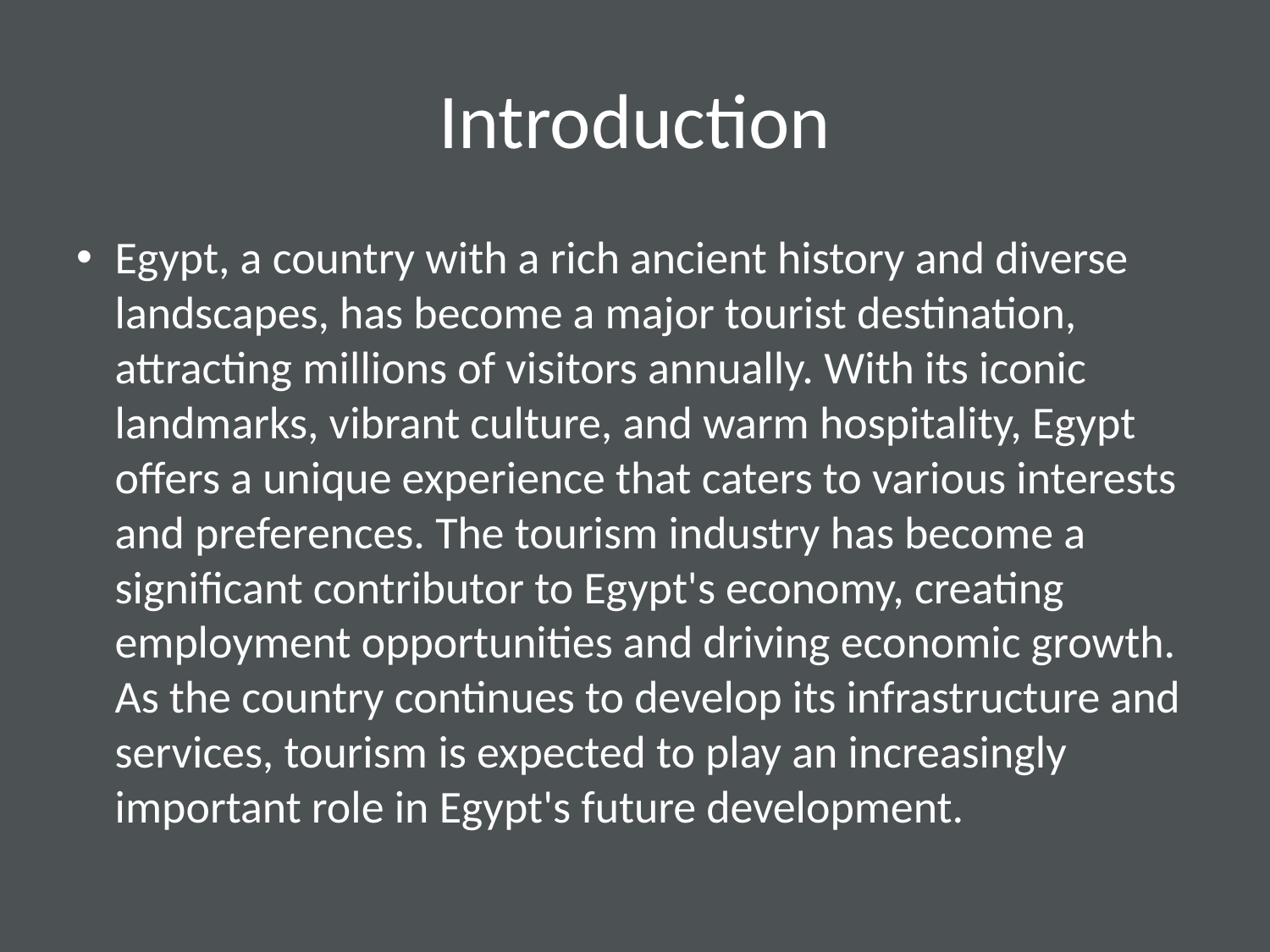

# Introduction
Egypt, a country with a rich ancient history and diverse landscapes, has become a major tourist destination, attracting millions of visitors annually. With its iconic landmarks, vibrant culture, and warm hospitality, Egypt offers a unique experience that caters to various interests and preferences. The tourism industry has become a significant contributor to Egypt's economy, creating employment opportunities and driving economic growth. As the country continues to develop its infrastructure and services, tourism is expected to play an increasingly important role in Egypt's future development.